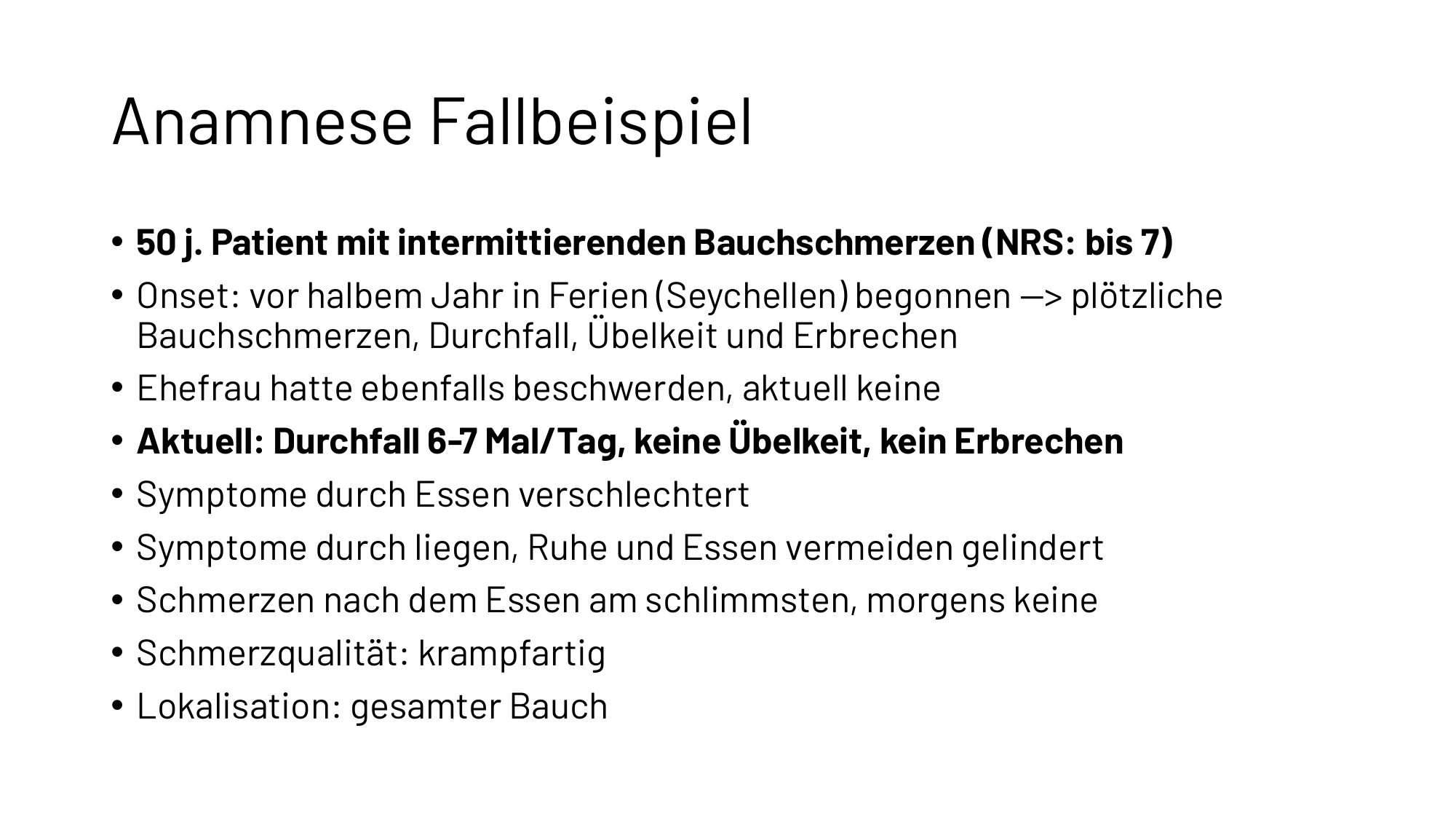

# Anamnese Fallbeispiel
50 j. Patient mit intermittierenden Bauchschmerzen (NRS: bis 7)
Onset: vor halbem Jahr in Ferien (Seychellen) begonnen —> plötzliche Bauchschmerzen, Durchfall, Übelkeit und Erbrechen
Ehefrau hatte ebenfalls beschwerden, aktuell keine
Aktuell: Durchfall 6-7 Mal/Tag, keine Übelkeit, kein Erbrechen
Symptome durch Essen verschlechtert
Symptome durch liegen, Ruhe und Essen vermeiden gelindert
Schmerzen nach dem Essen am schlimmsten, morgens keine
Schmerzqualität: krampfartig
Lokalisation: gesamter Bauch